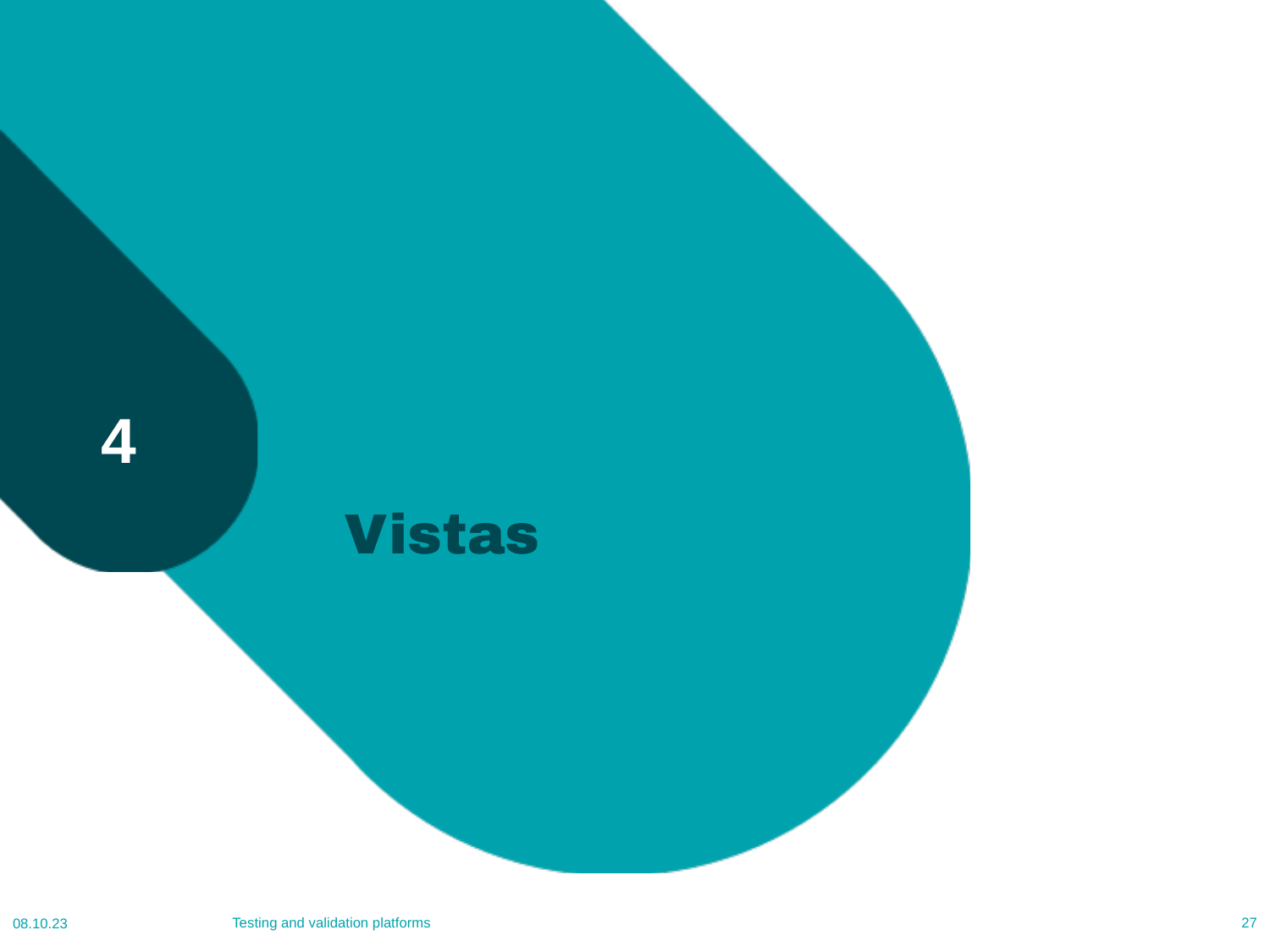

# Vistas
4

Testing and validation platforms
27
08.10.23